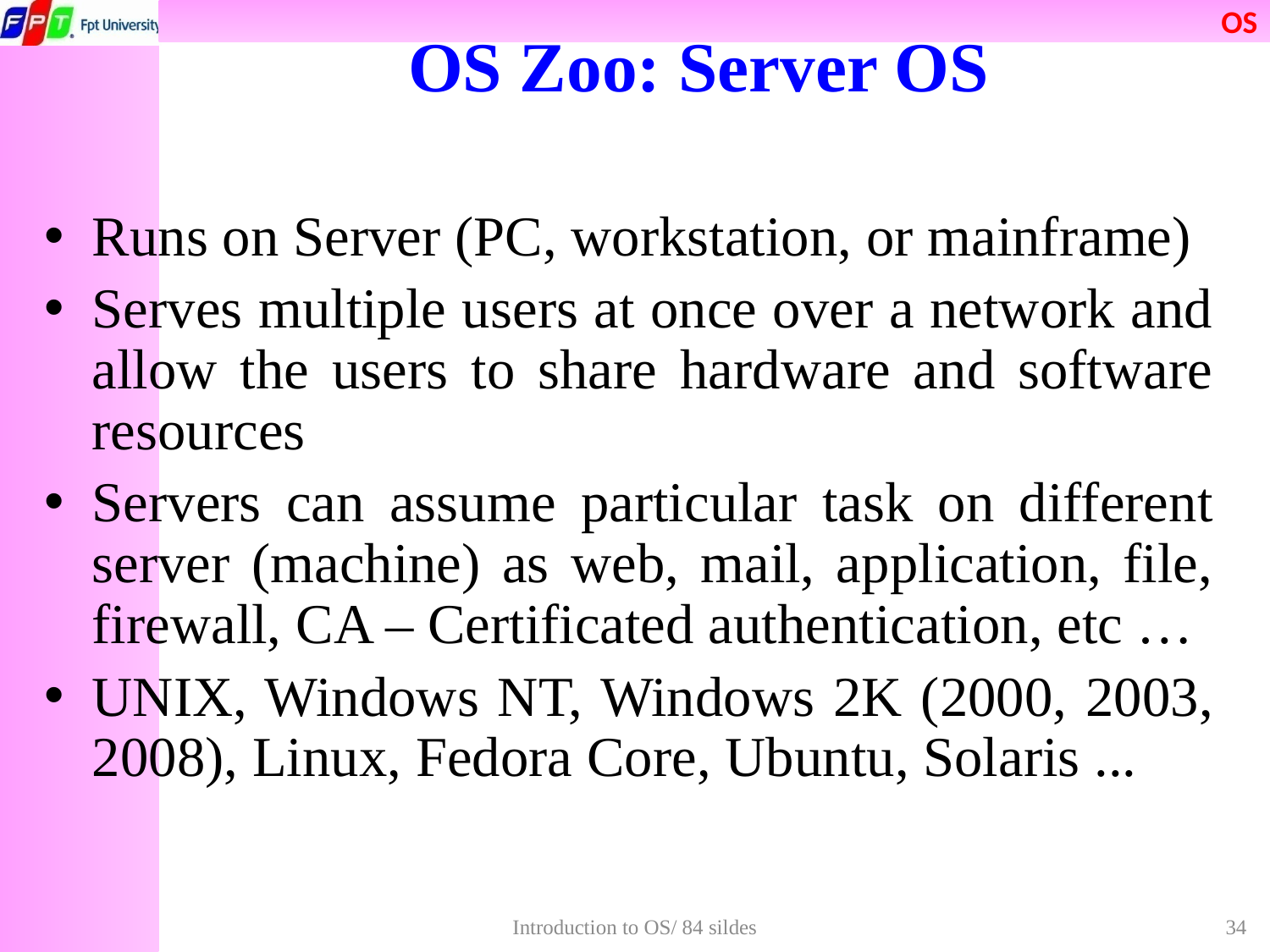

# OS Zoo: Server OS
Runs on Server (PC, workstation, or mainframe)
Serves multiple users at once over a network and allow the users to share hardware and software resources
Servers can assume particular task on different server (machine) as web, mail, application, file, firewall, CA – Certificated authentication, etc …
UNIX, Windows NT, Windows 2K (2000, 2003, 2008), Linux, Fedora Core, Ubuntu, Solaris ...
Introduction to OS/ 84 sildes
34